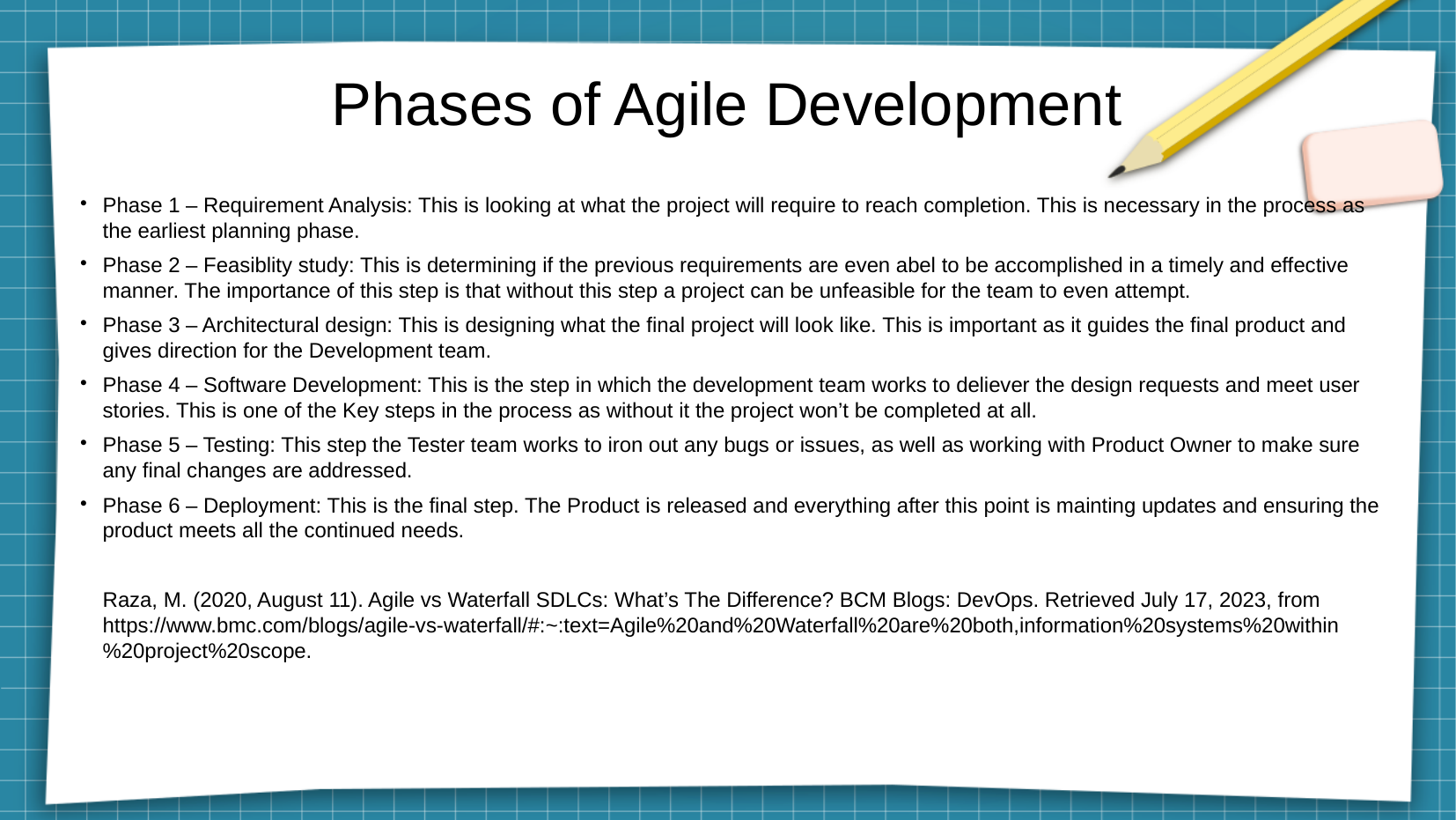

# Phases of Agile Development
Phase 1 – Requirement Analysis: This is looking at what the project will require to reach completion. This is necessary in the process as the earliest planning phase.
Phase 2 – Feasiblity study: This is determining if the previous requirements are even abel to be accomplished in a timely and effective manner. The importance of this step is that without this step a project can be unfeasible for the team to even attempt.
Phase 3 – Architectural design: This is designing what the final project will look like. This is important as it guides the final product and gives direction for the Development team.
Phase 4 – Software Development: This is the step in which the development team works to deliever the design requests and meet user stories. This is one of the Key steps in the process as without it the project won’t be completed at all.
Phase 5 – Testing: This step the Tester team works to iron out any bugs or issues, as well as working with Product Owner to make sure any final changes are addressed.
Phase 6 – Deployment: This is the final step. The Product is released and everything after this point is mainting updates and ensuring the product meets all the continued needs.

Raza, M. (2020, August 11). Agile vs Waterfall SDLCs: What’s The Difference? BCM Blogs: DevOps. Retrieved July 17, 2023, from https://www.bmc.com/blogs/agile-vs-waterfall/#:~:text=Agile%20and%20Waterfall%20are%20both,information%20systems%20within%20project%20scope.